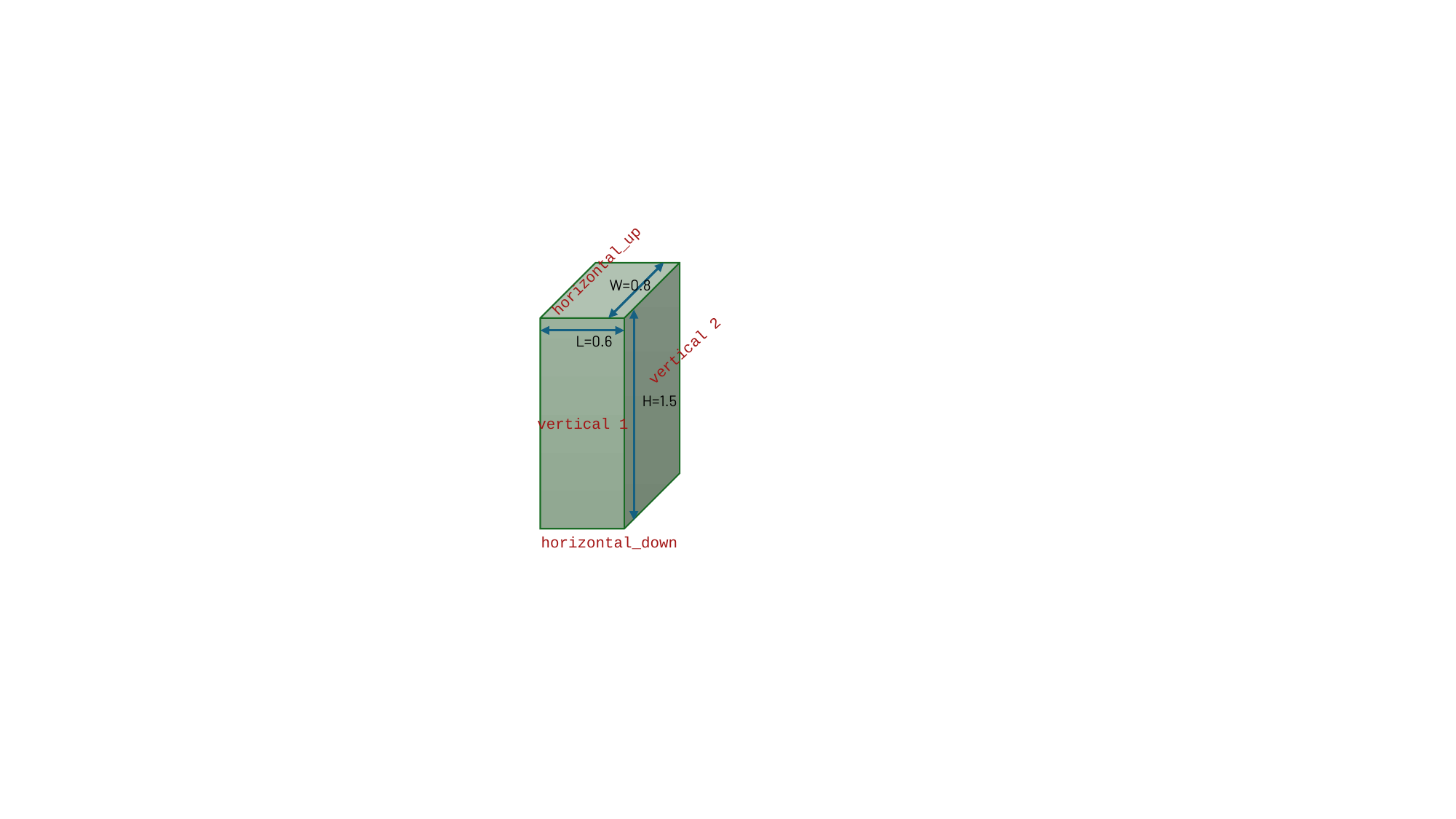

horizontal_up

W=0.8
L=0.6
vertical 2
H=1.5
vertical 1
horizontal_down